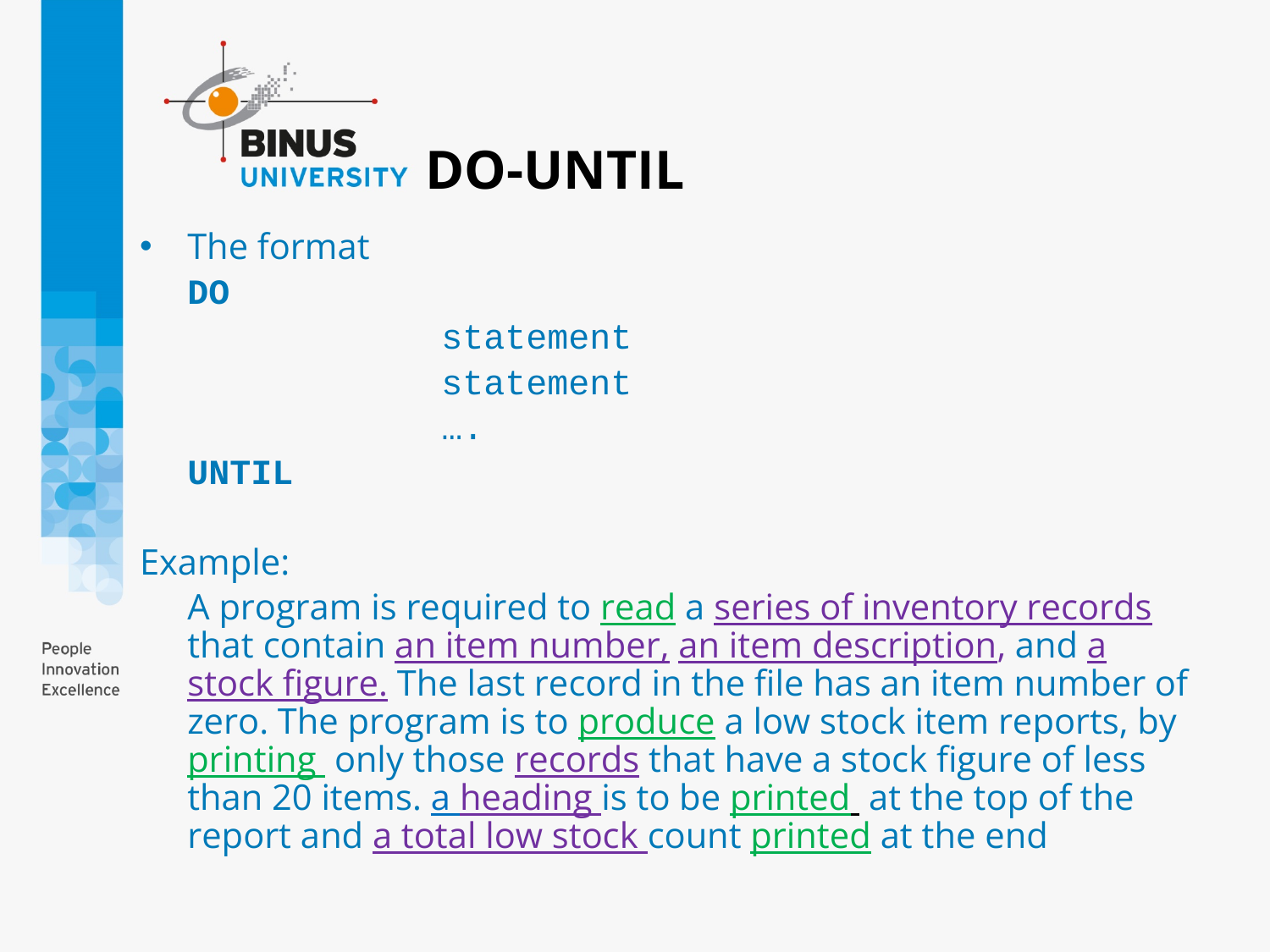

# DO-UNTIL
The format
	DO
			statement
			statement
			….
	UNTIL

Example:
	A program is required to read a series of inventory records that contain an item number, an item description, and a stock figure. The last record in the file has an item number of zero. The program is to produce a low stock item reports, by printing  only those records that have a stock figure of less than 20 items. a heading is to be printed  at the top of the report and a total low stock count printed at the end